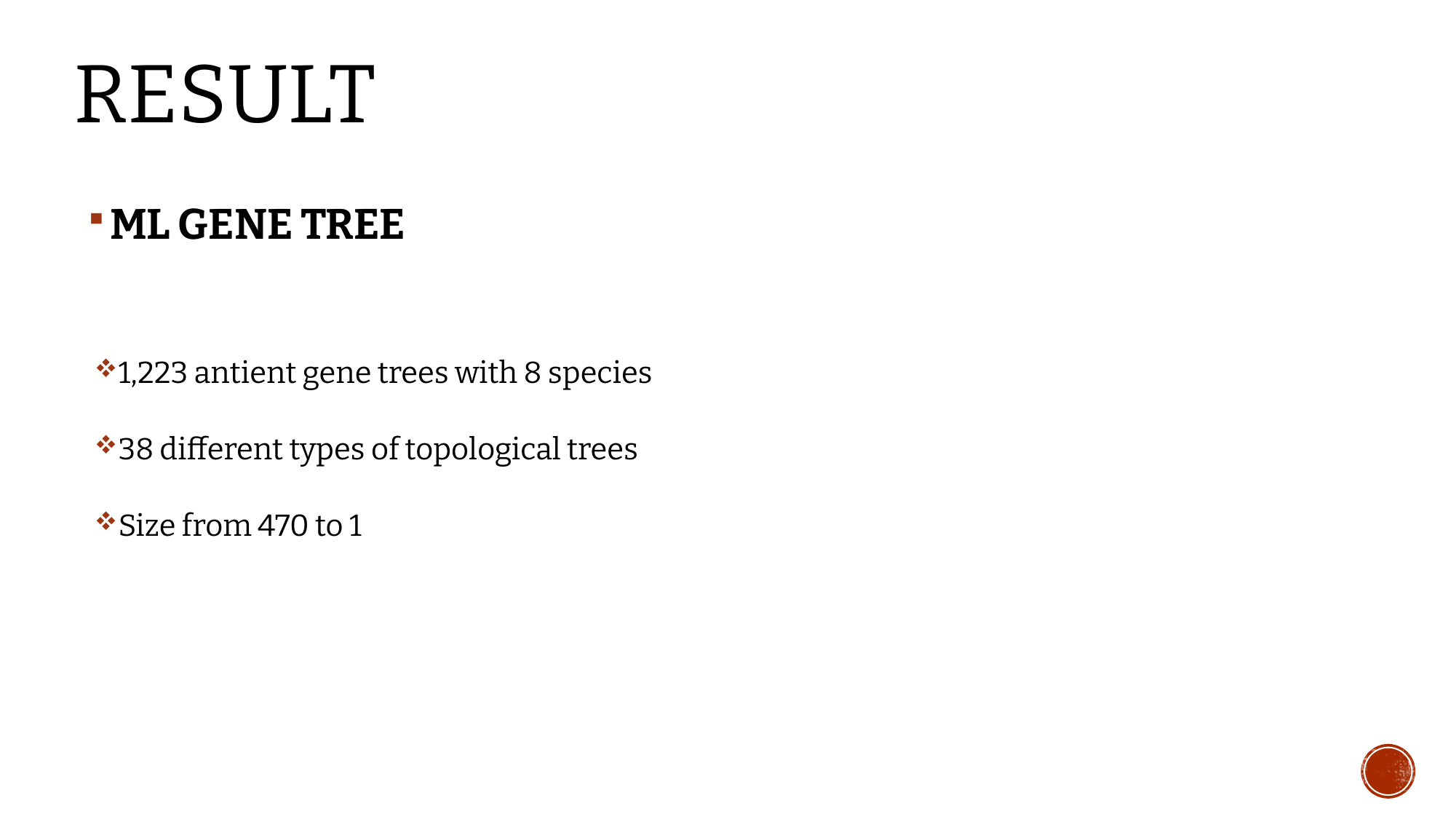

# result
ML GENE TREE
1,223 antient gene trees with 8 species
38 different types of topological trees
Size from 470 to 1